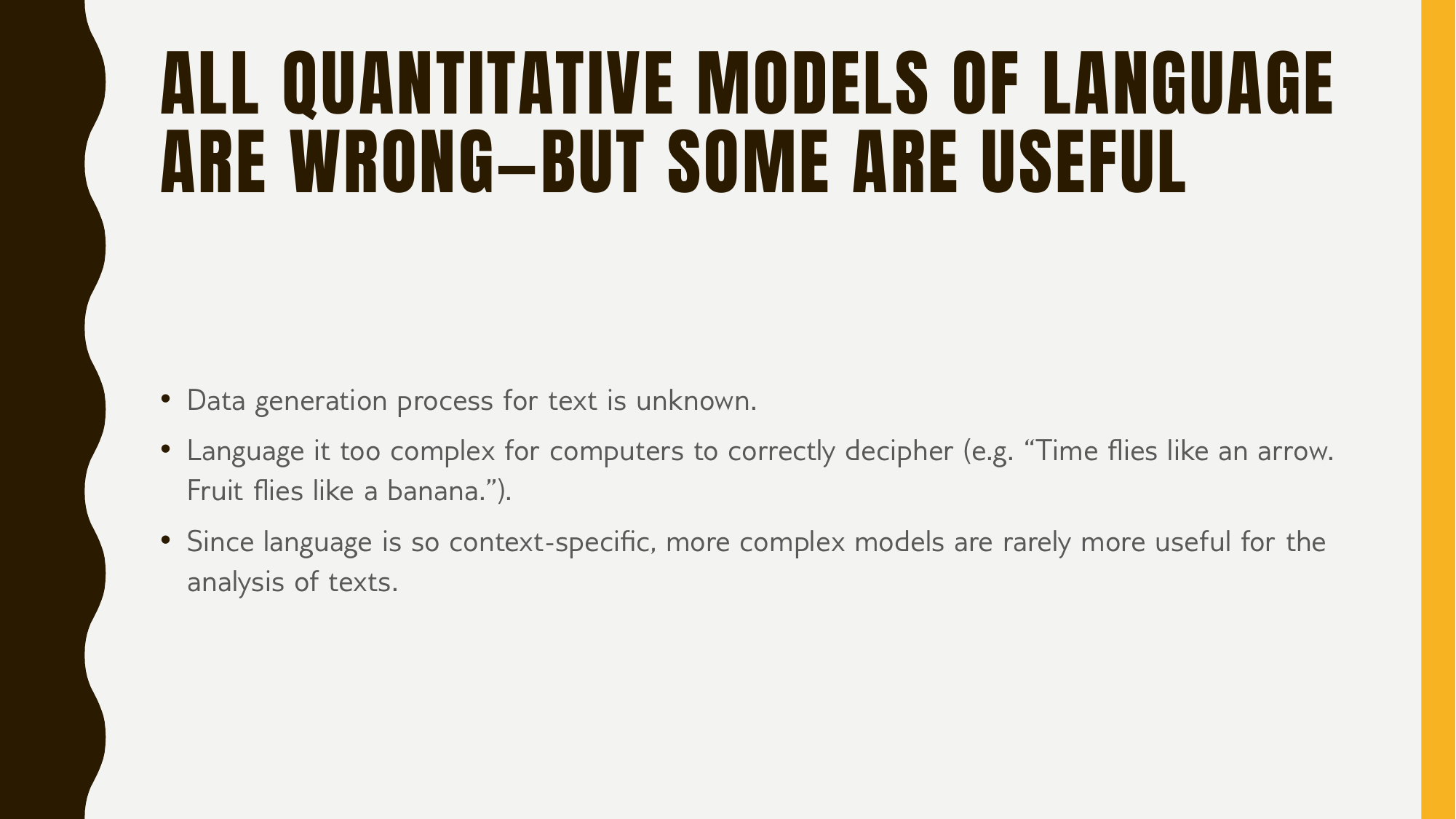

# All Quantitative Models of Language Are Wrong—But Some Are Useful

Data generation process for text is unknown.
Language it too complex for computers to correctly decipher (e.g. “Time flies like an arrow. Fruit flies like a banana.”).
Since language is so context-specific, more complex models are rarely more useful for the analysis of texts.